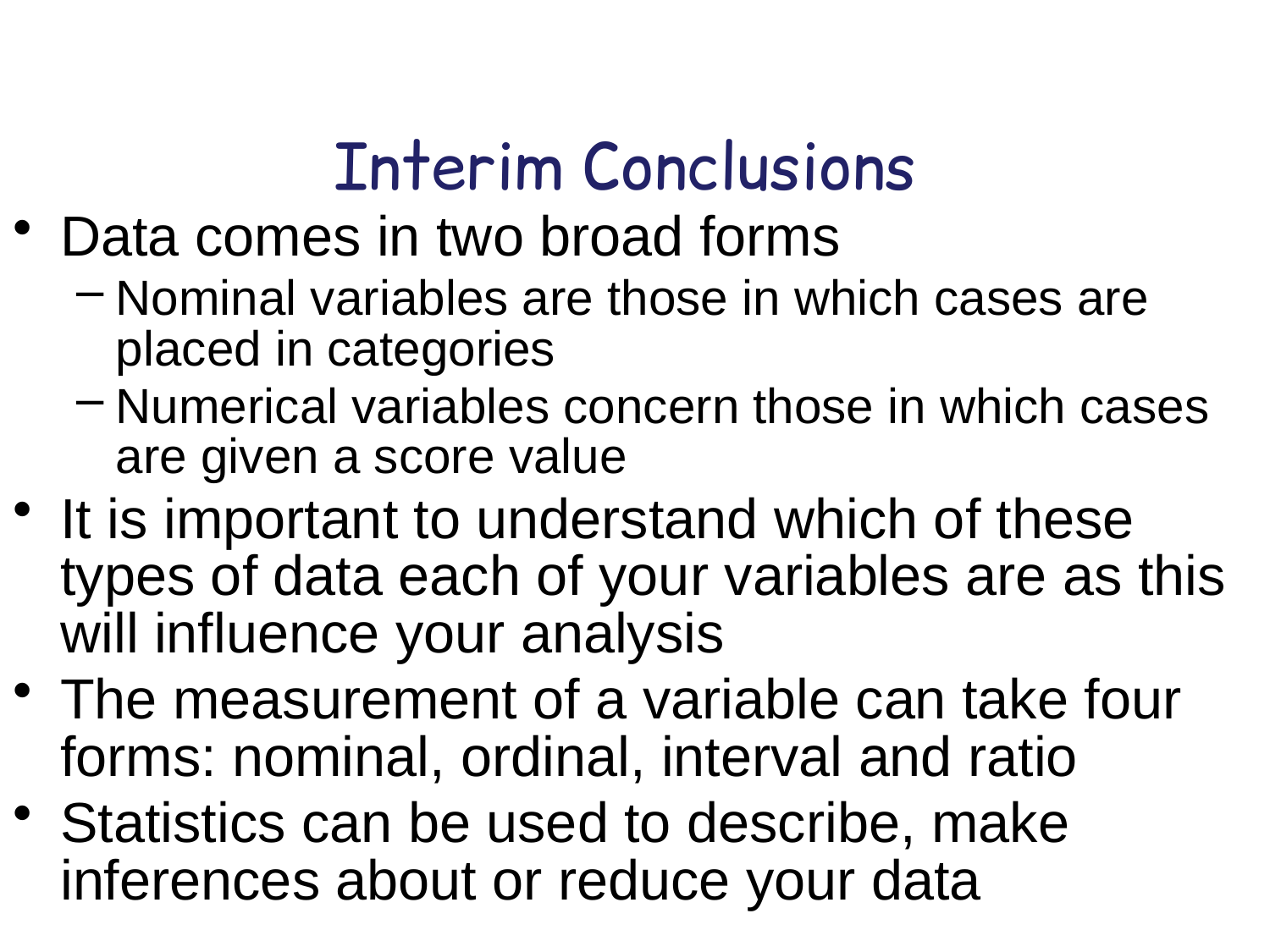

Interim Conclusions
Data comes in two broad forms
Nominal variables are those in which cases are placed in categories
Numerical variables concern those in which cases are given a score value
It is important to understand which of these types of data each of your variables are as this will influence your analysis
The measurement of a variable can take four forms: nominal, ordinal, interval and ratio
Statistics can be used to describe, make inferences about or reduce your data